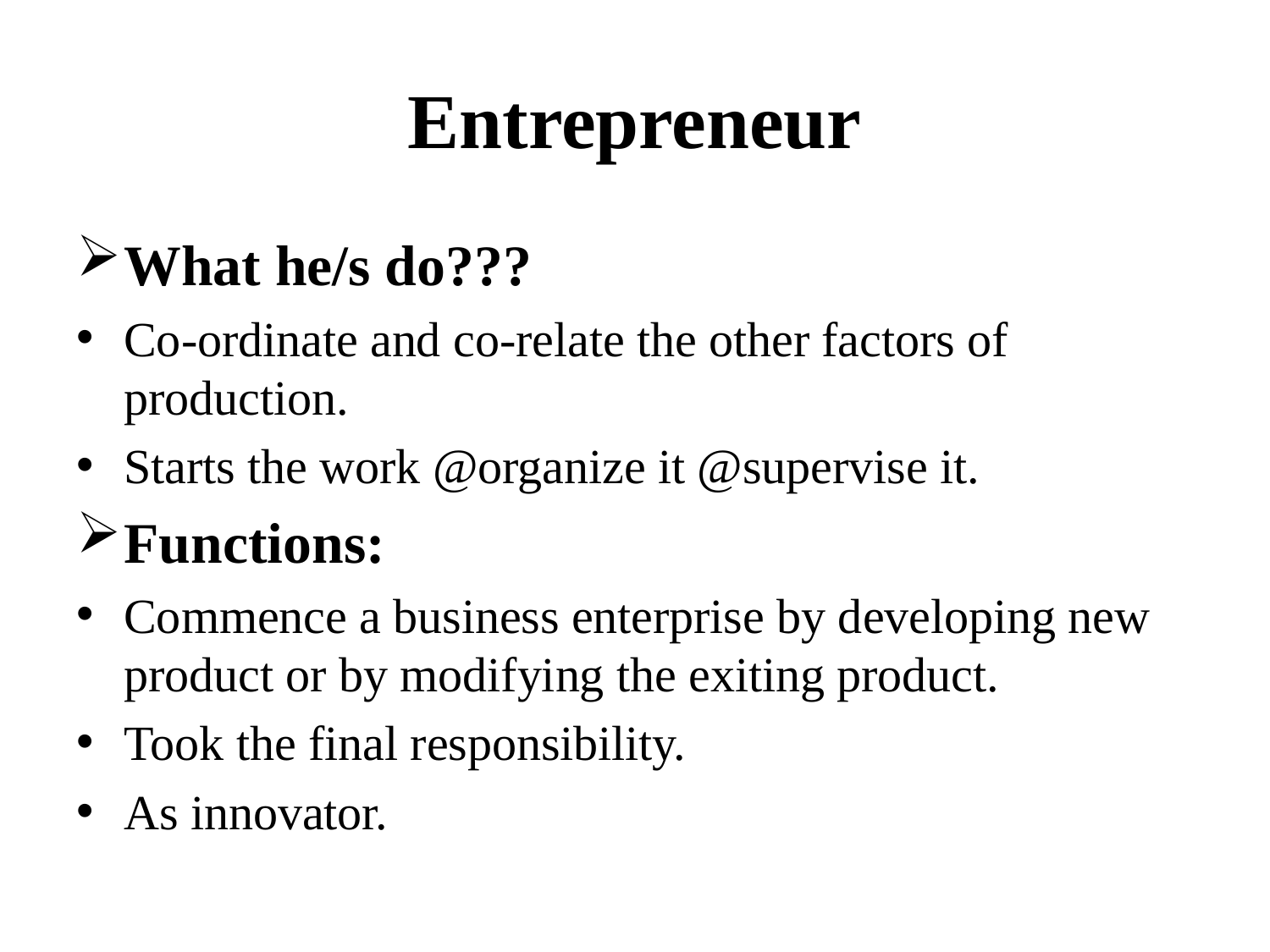

# Entrepreneur
What he/s do???
Co-ordinate and co-relate the other factors of production.
Starts the work @organize it @supervise it.
Functions:
Commence a business enterprise by developing new product or by modifying the exiting product.
Took the final responsibility.
As innovator.